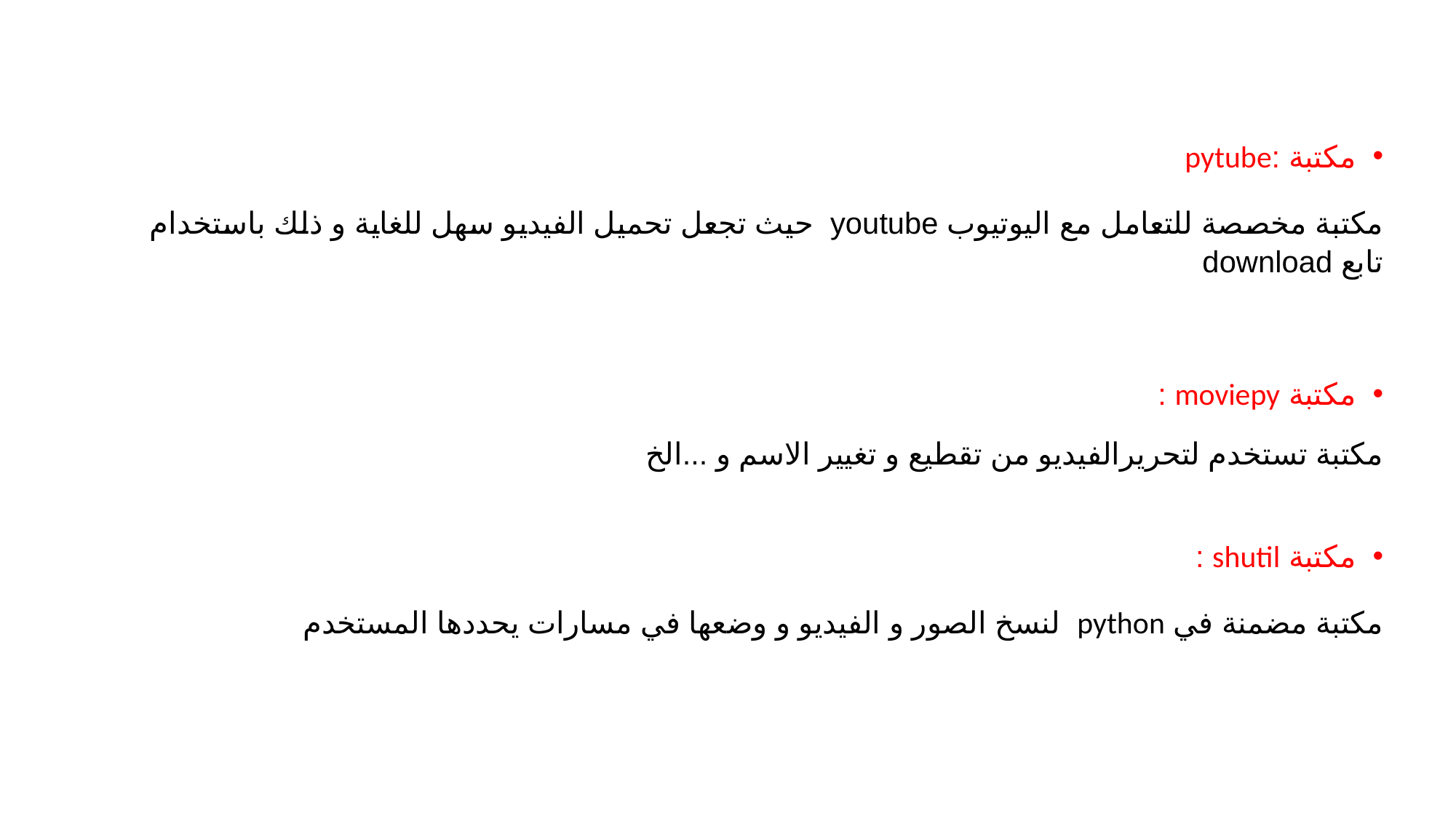

مكتبة :pytube
مكتبة مخصصة للتعامل مع اليوتيوب youtube  حيث تجعل تحميل الفيديو سهل للغاية و ذلك باستخدام تابع download

مكتبة moviepy :
مكتبة تستخدم لتحريرالفيديو من تقطيع و تغيير الاسم و ...الخ

مكتبة shutil :
مكتبة مضمنة في python  لنسخ الصور و الفيديو و وضعها في مسارات يحددها المستخدم